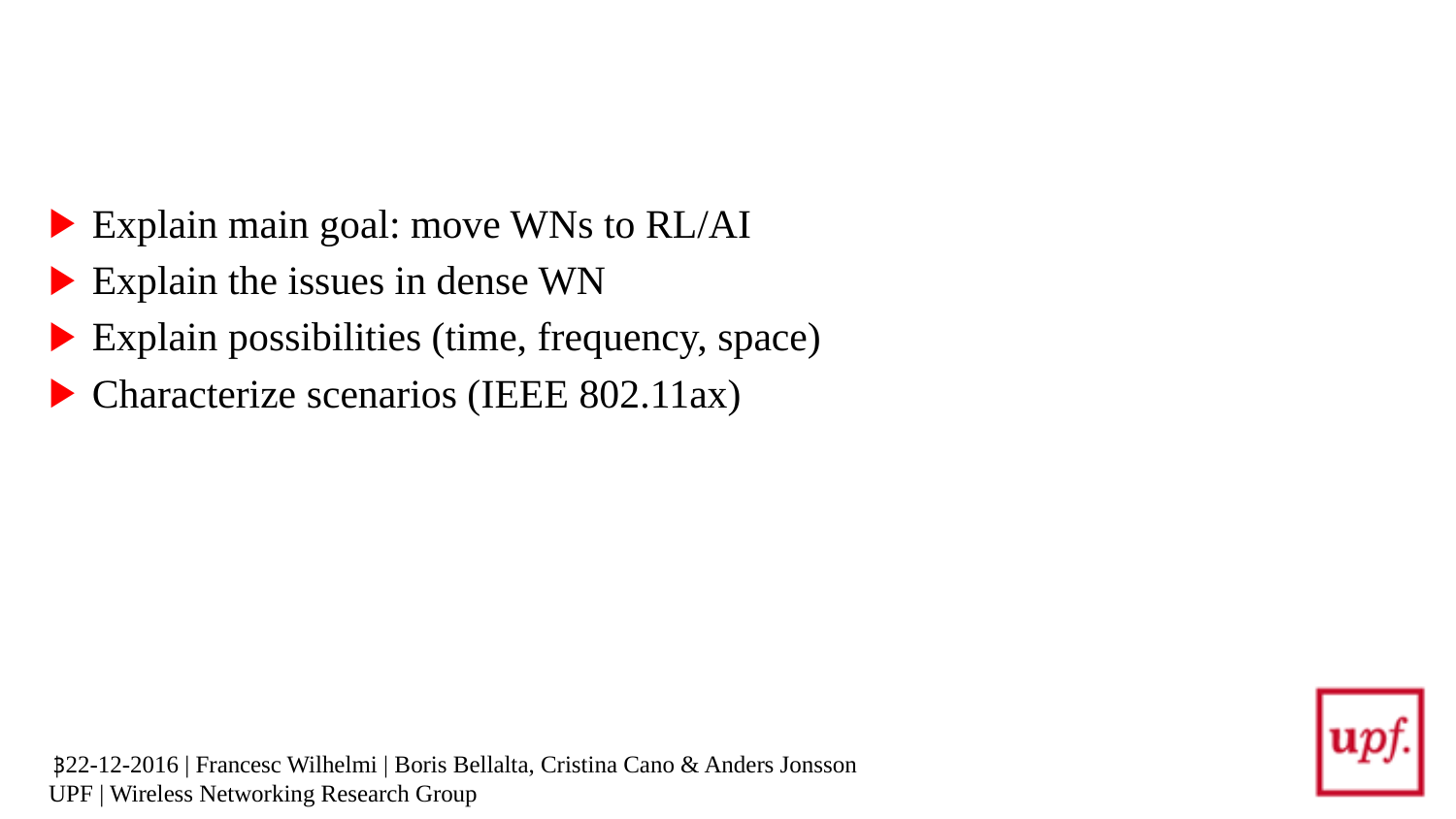

#
Explain main goal: move WNs to RL/AI
Explain the issues in dense WN
Explain possibilities (time, frequency, space)
Characterize scenarios (IEEE 802.11ax)
3